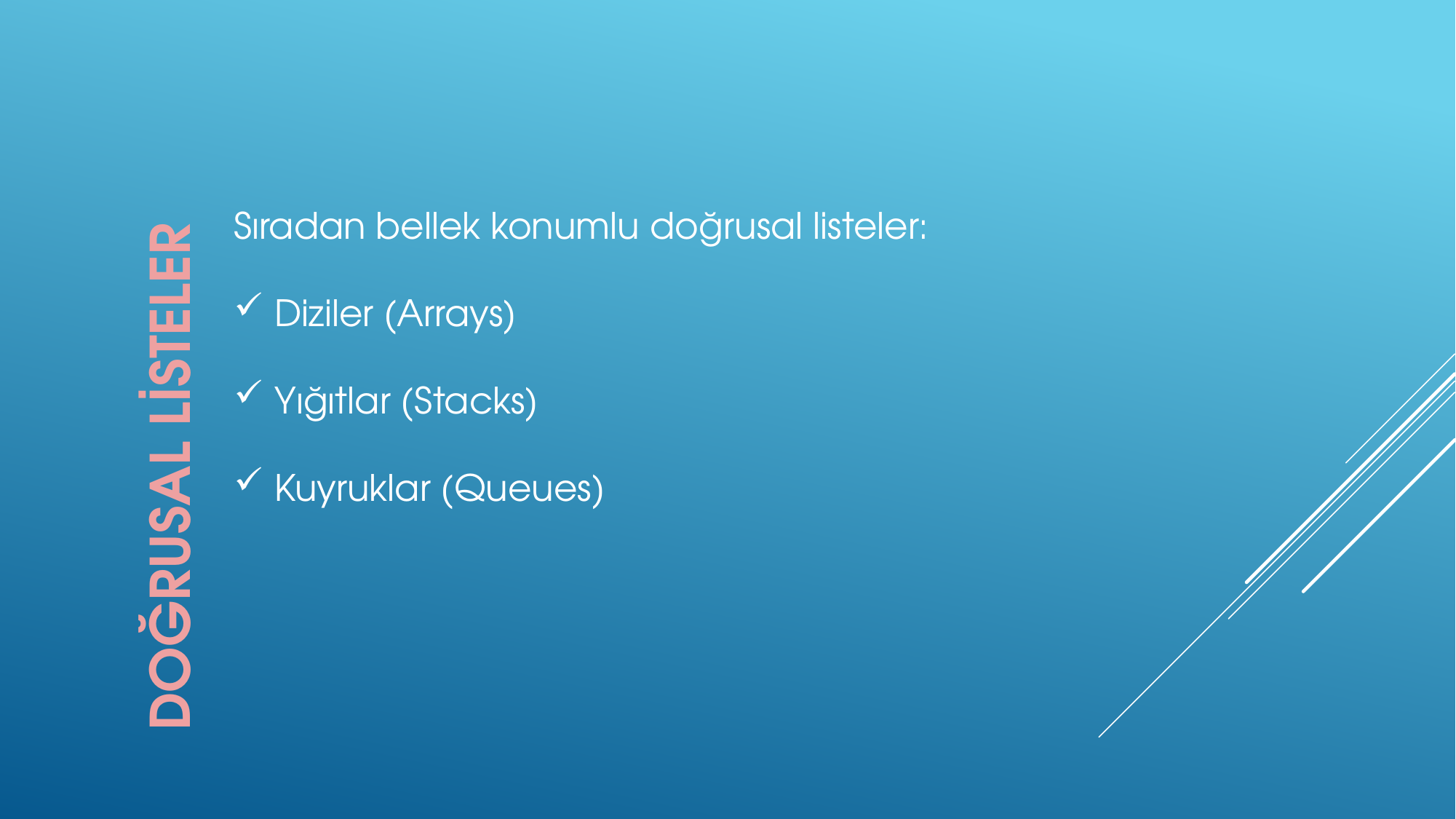

Sıradan bellek konumlu doğrusal listeler:

Diziler (Arrays)

Yığıtlar (Stacks)

Kuyruklar (Queues)
DOĞRUSAL LİSTELER